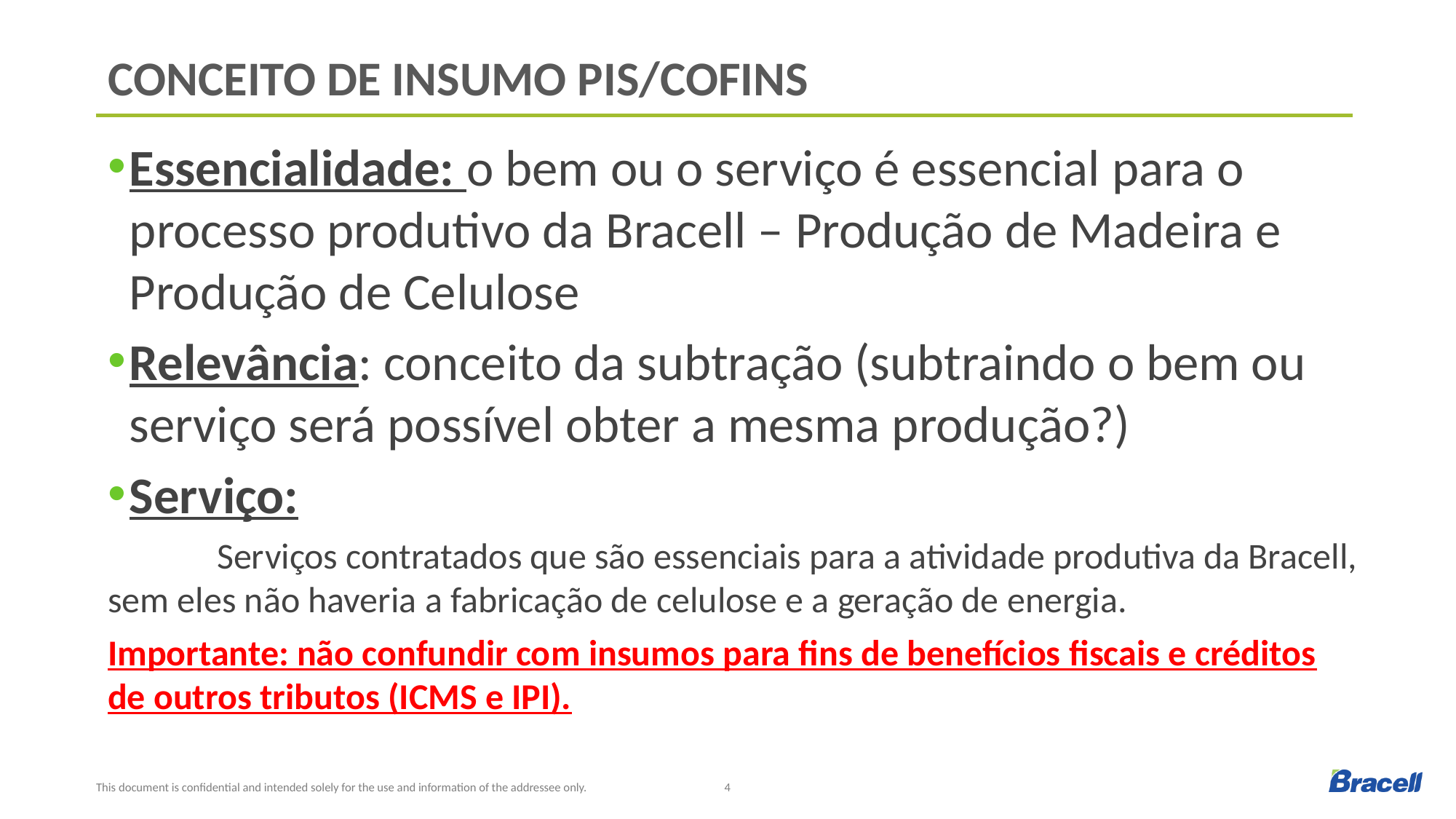

# Conceito de Insumo pis/cofins
Essencialidade: o bem ou o serviço é essencial para o processo produtivo da Bracell – Produção de Madeira e Produção de Celulose
Relevância: conceito da subtração (subtraindo o bem ou serviço será possível obter a mesma produção?)
Serviço:
	Serviços contratados que são essenciais para a atividade produtiva da Bracell, sem eles não haveria a fabricação de celulose e a geração de energia.
Importante: não confundir com insumos para fins de benefícios fiscais e créditos de outros tributos (ICMS e IPI).